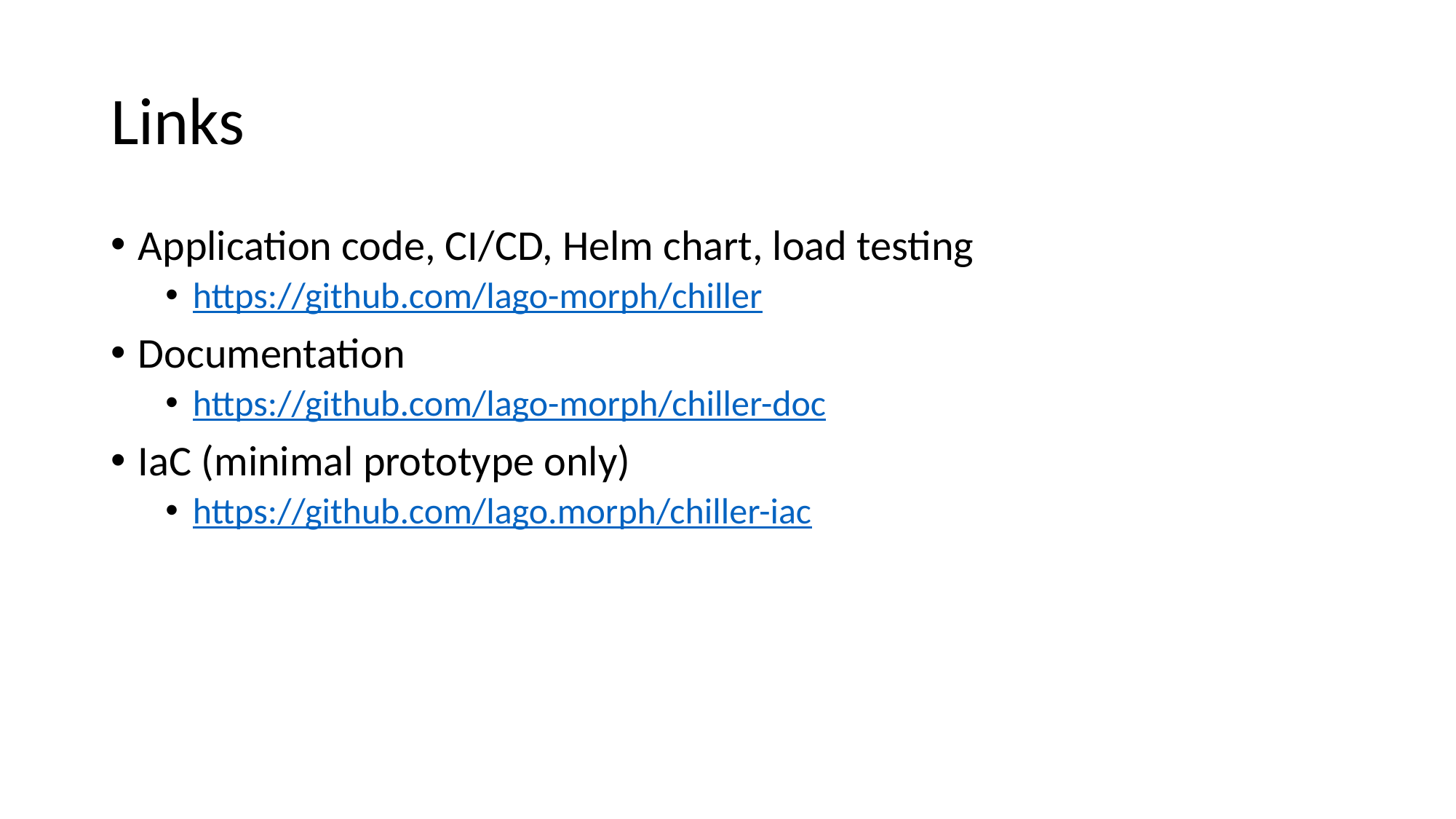

# Links
Application code, CI/CD, Helm chart, load testing
https://github.com/lago-morph/chiller
Documentation
https://github.com/lago-morph/chiller-doc
IaC (minimal prototype only)
https://github.com/lago.morph/chiller-iac